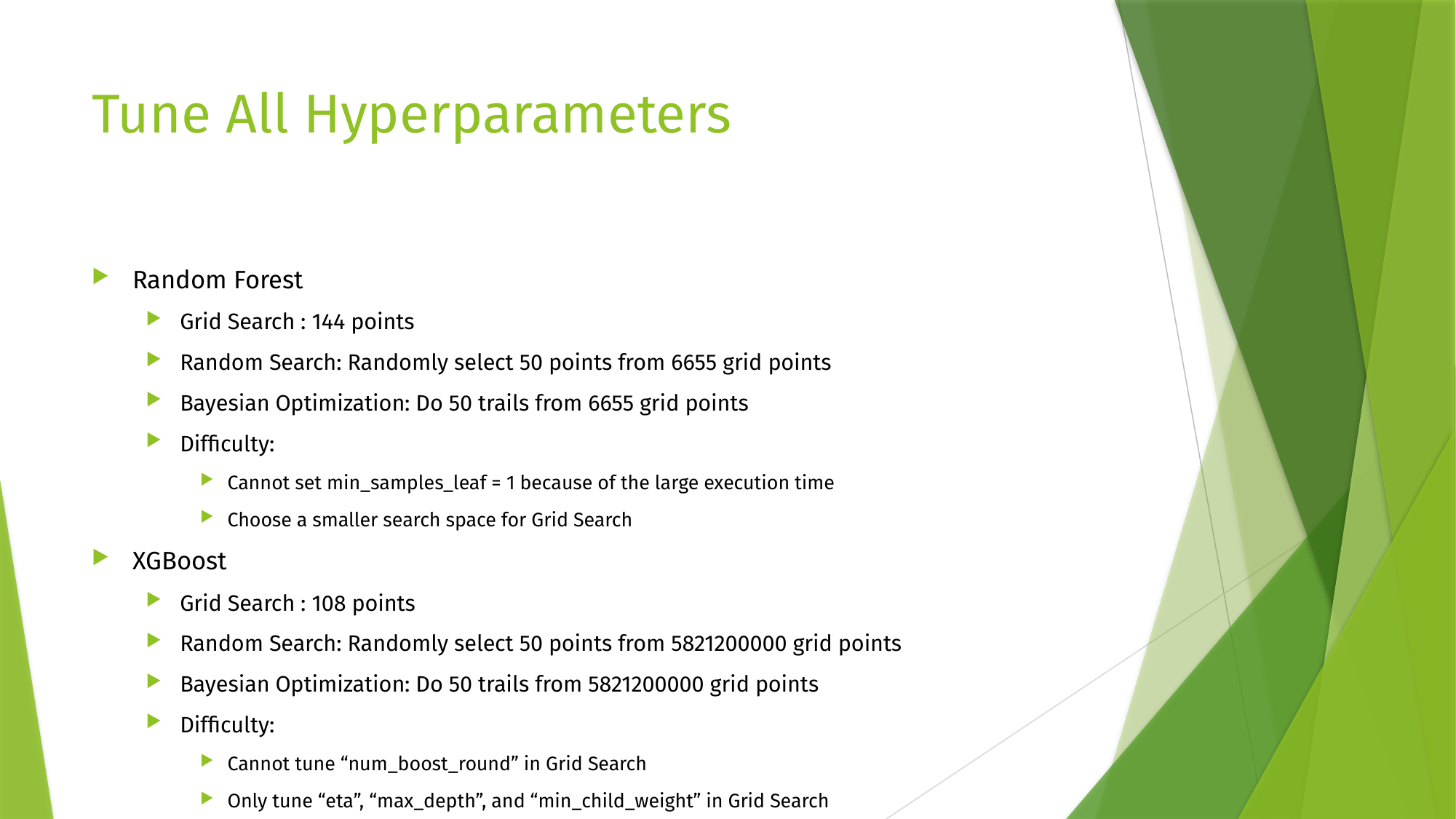

# Tune All Hyperparameters
Random Forest
Grid Search : 144 points
Random Search: Randomly select 50 points from 6655 grid points
Bayesian Optimization: Do 50 trails from 6655 grid points
Difficulty:
Cannot set min_samples_leaf = 1 because of the large execution time
Choose a smaller search space for Grid Search
XGBoost
Grid Search : 108 points
Random Search: Randomly select 50 points from 5821200000 grid points
Bayesian Optimization: Do 50 trails from 5821200000 grid points
Difficulty:
Cannot tune “num_boost_round” in Grid Search
Only tune “eta”, “max_depth”, and “min_child_weight” in Grid Search